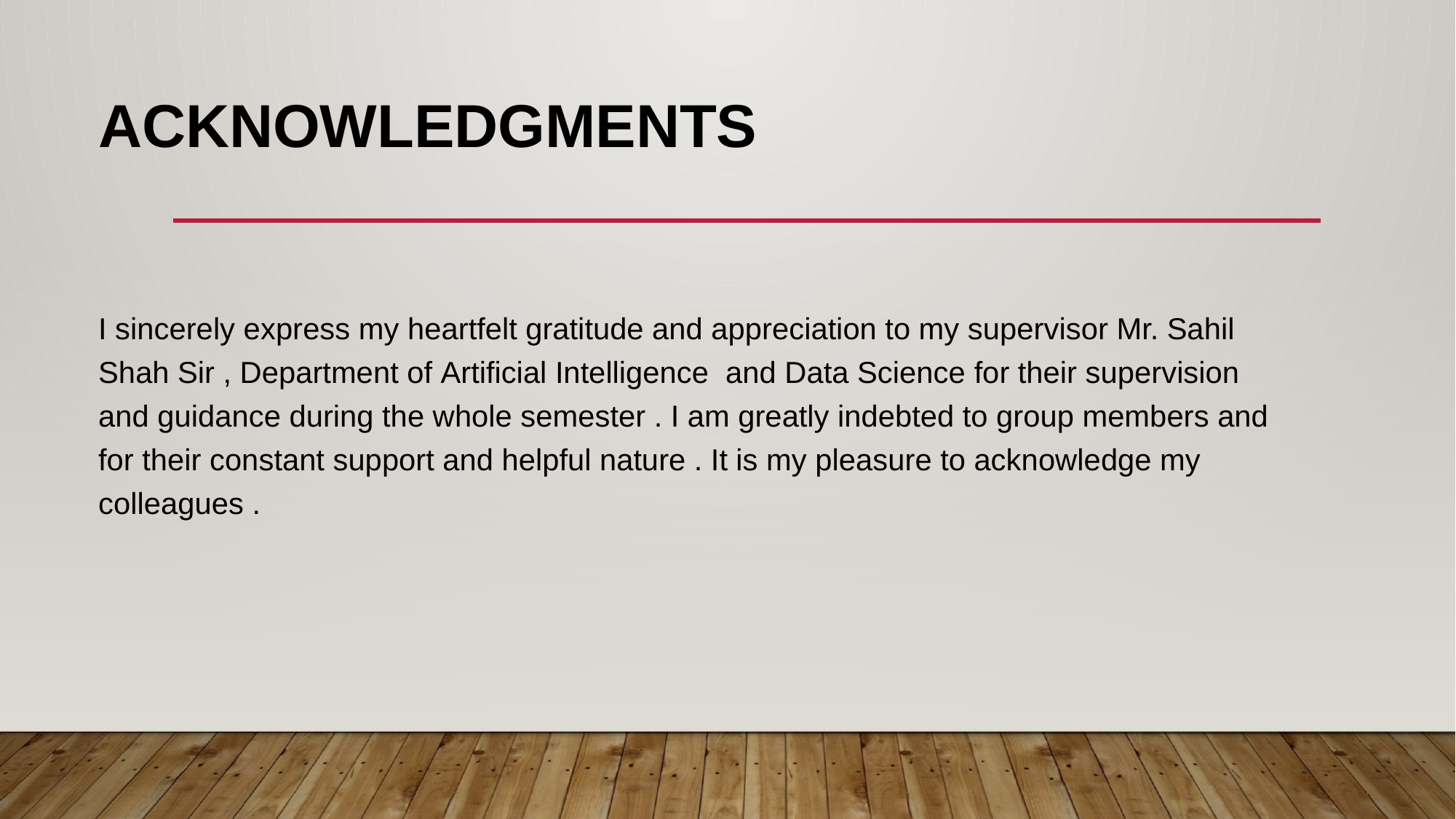

# Acknowledgments

I sincerely express my heartfelt gratitude and appreciation to my supervisor Mr. Sahil Shah Sir , Department of Artificial Intelligence  and Data Science for their supervision and guidance during the whole semester . I am greatly indebted to group members and for their constant support and helpful nature . It is my pleasure to acknowledge my colleagues .